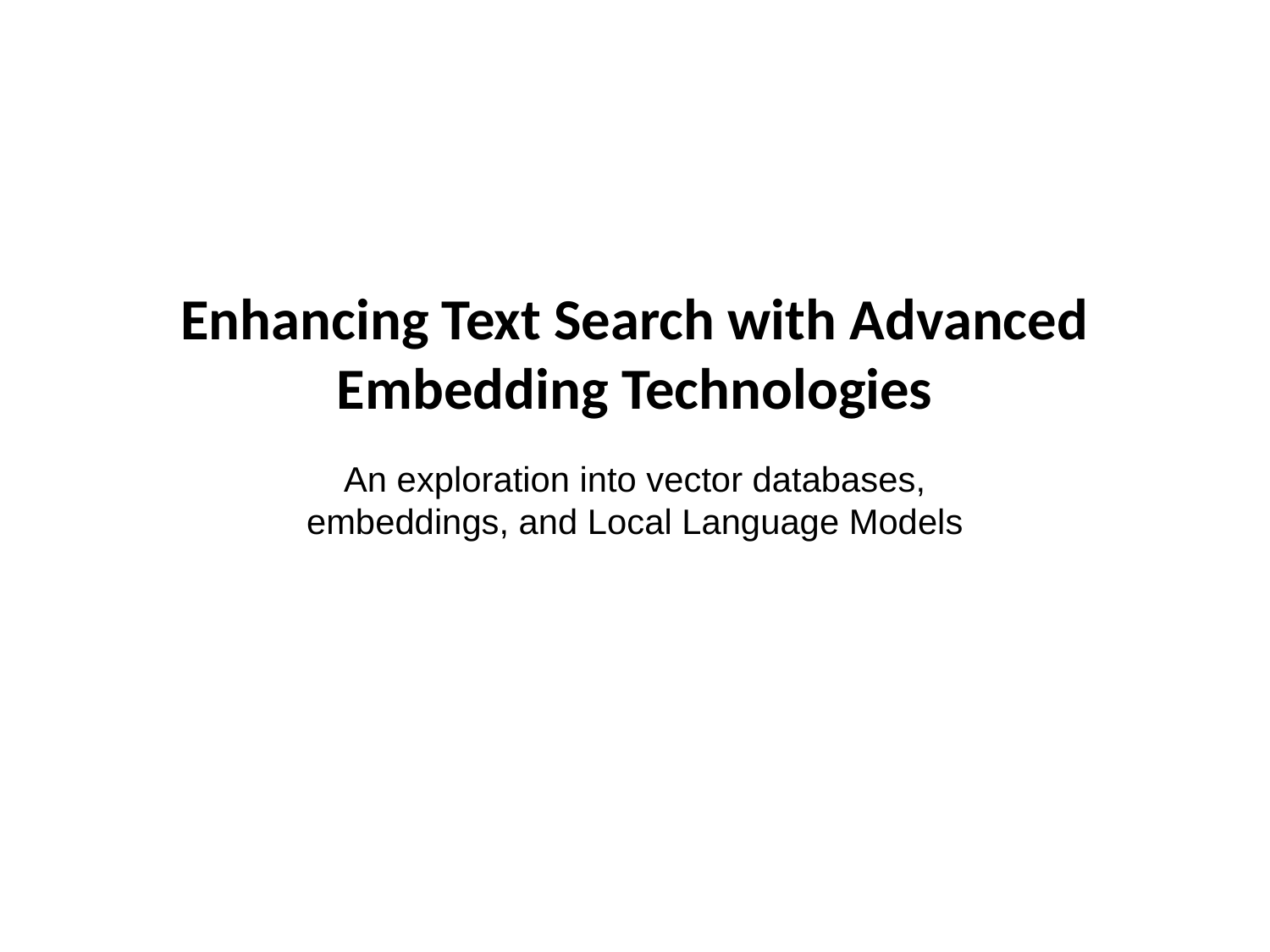

Enhancing Text Search with Advanced Embedding Technologies
An exploration into vector databases, embeddings, and Local Language Models